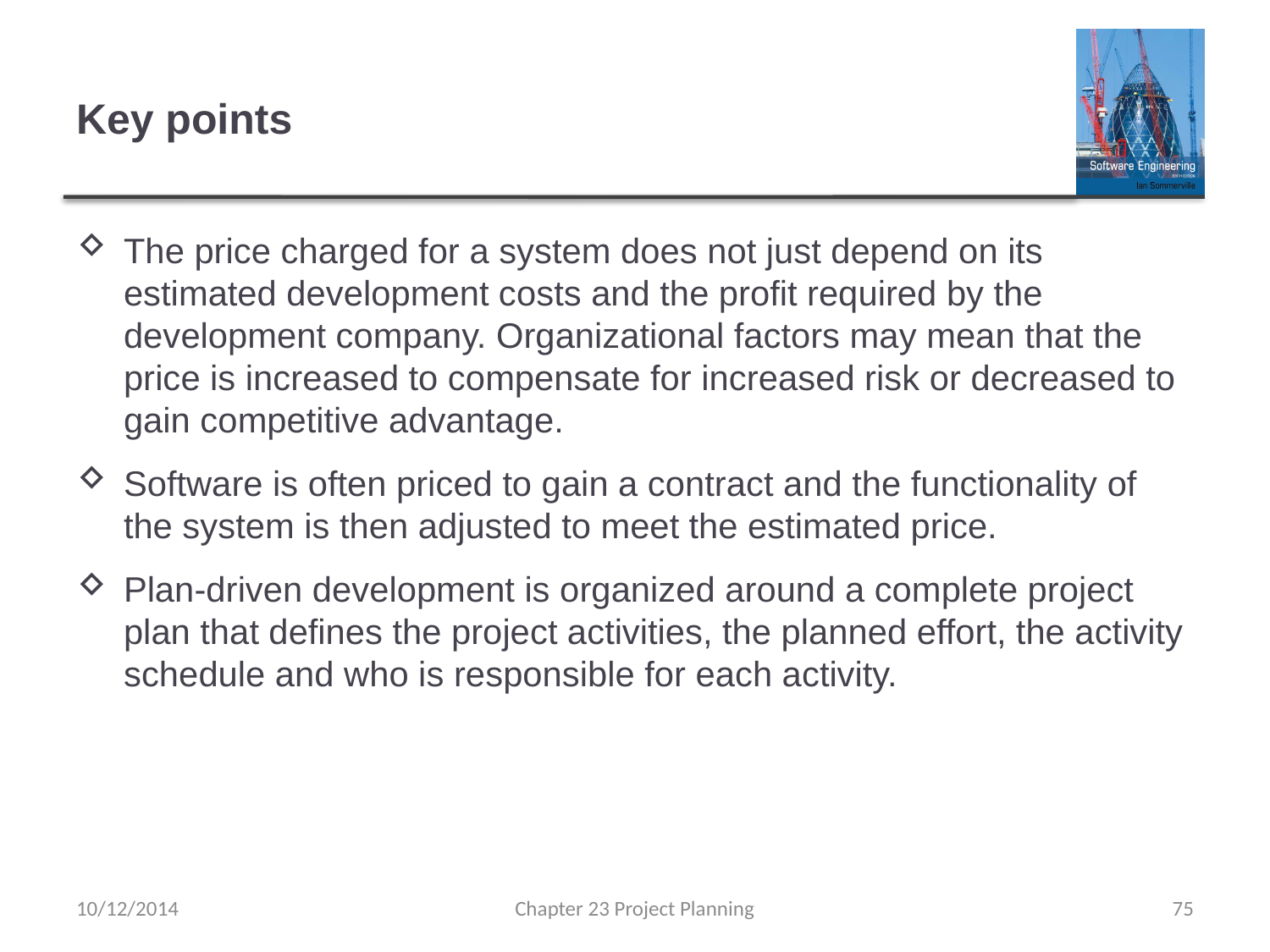

# Key points
The price charged for a system does not just depend on its estimated development costs and the profit required by the development company. Organizational factors may mean that the price is increased to compensate for increased risk or decreased to gain competitive advantage.
Software is often priced to gain a contract and the functionality of the system is then adjusted to meet the estimated price.
Plan-driven development is organized around a complete project plan that defines the project activities, the planned effort, the activity schedule and who is responsible for each activity.

10/12/2014
Chapter 23 Project Planning
75